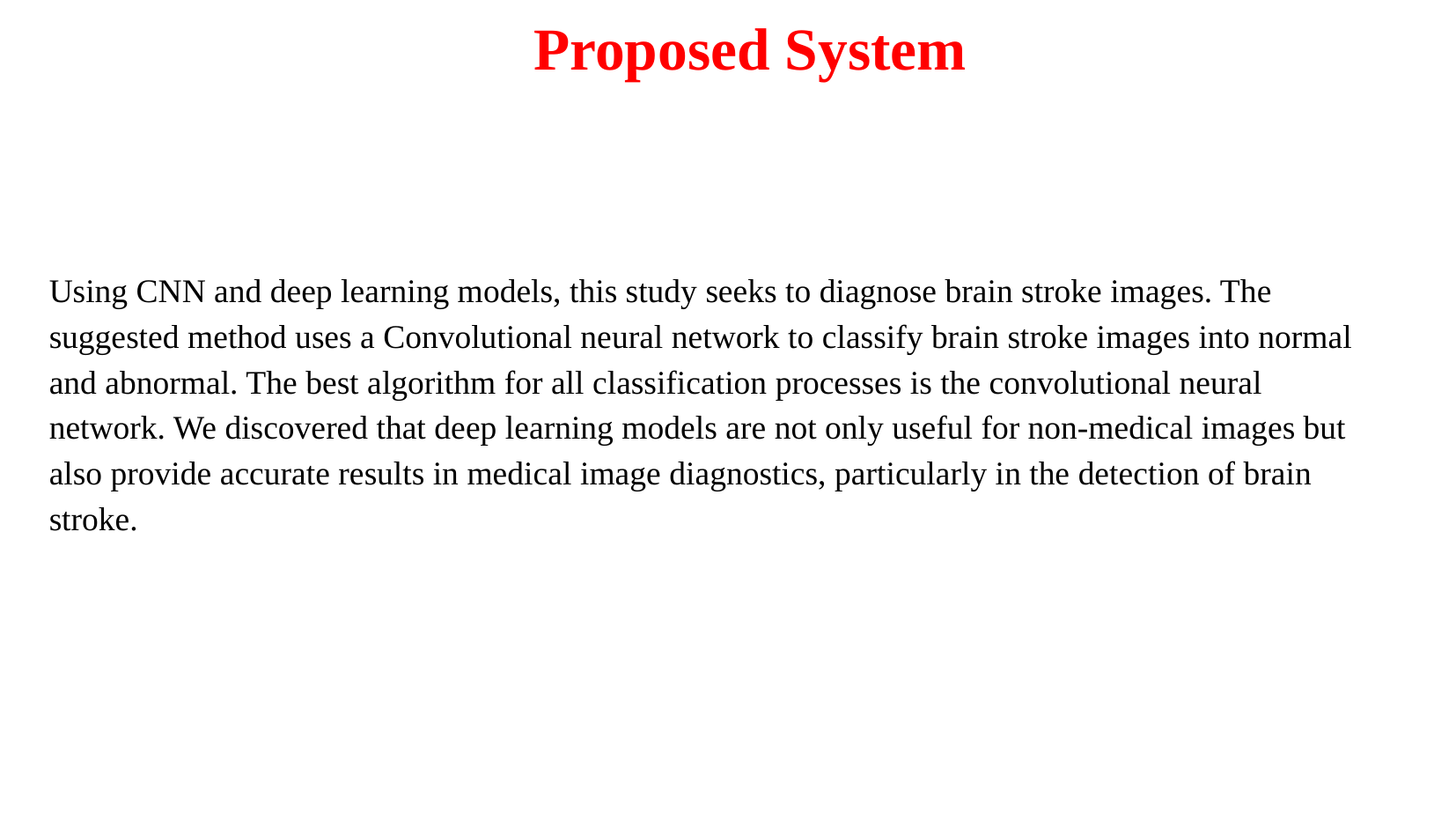

Proposed System
Using CNN and deep learning models, this study seeks to diagnose brain stroke images. The suggested method uses a Convolutional neural network to classify brain stroke images into normal and abnormal. The best algorithm for all classification processes is the convolutional neural network. We discovered that deep learning models are not only useful for non-medical images but also provide accurate results in medical image diagnostics, particularly in the detection of brain stroke.
Dept of MCA
6